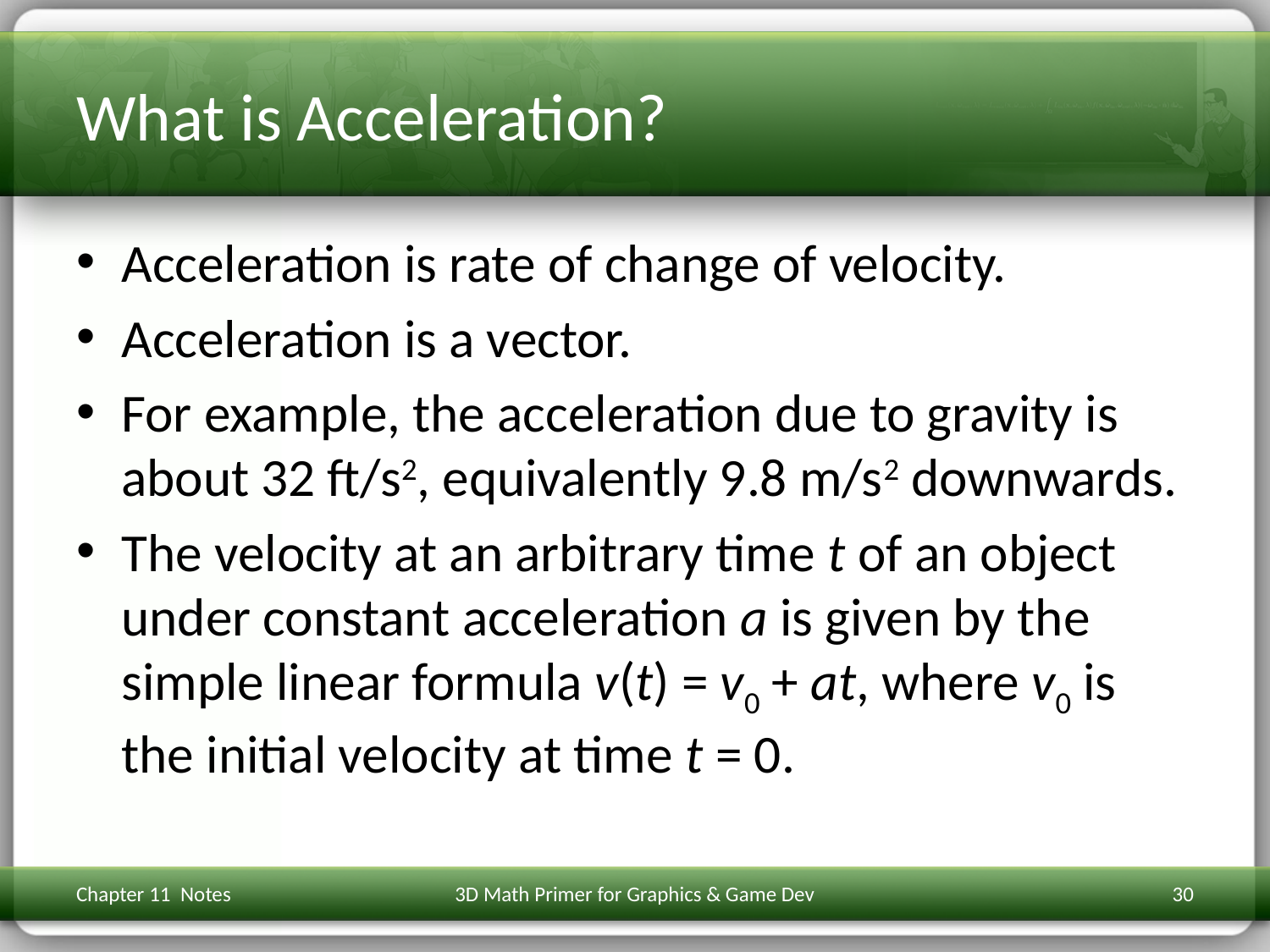

# What is Acceleration?
Acceleration is rate of change of velocity.
Acceleration is a vector.
For example, the acceleration due to gravity is about 32 ft/s2, equivalently 9.8 m/s2 downwards.
The velocity at an arbitrary time t of an object under constant acceleration a is given by the simple linear formula v(t) = v0 + at, where v0 is the initial velocity at time t = 0.
Chapter 11  Notes
3D Math Primer for Graphics & Game Dev
30